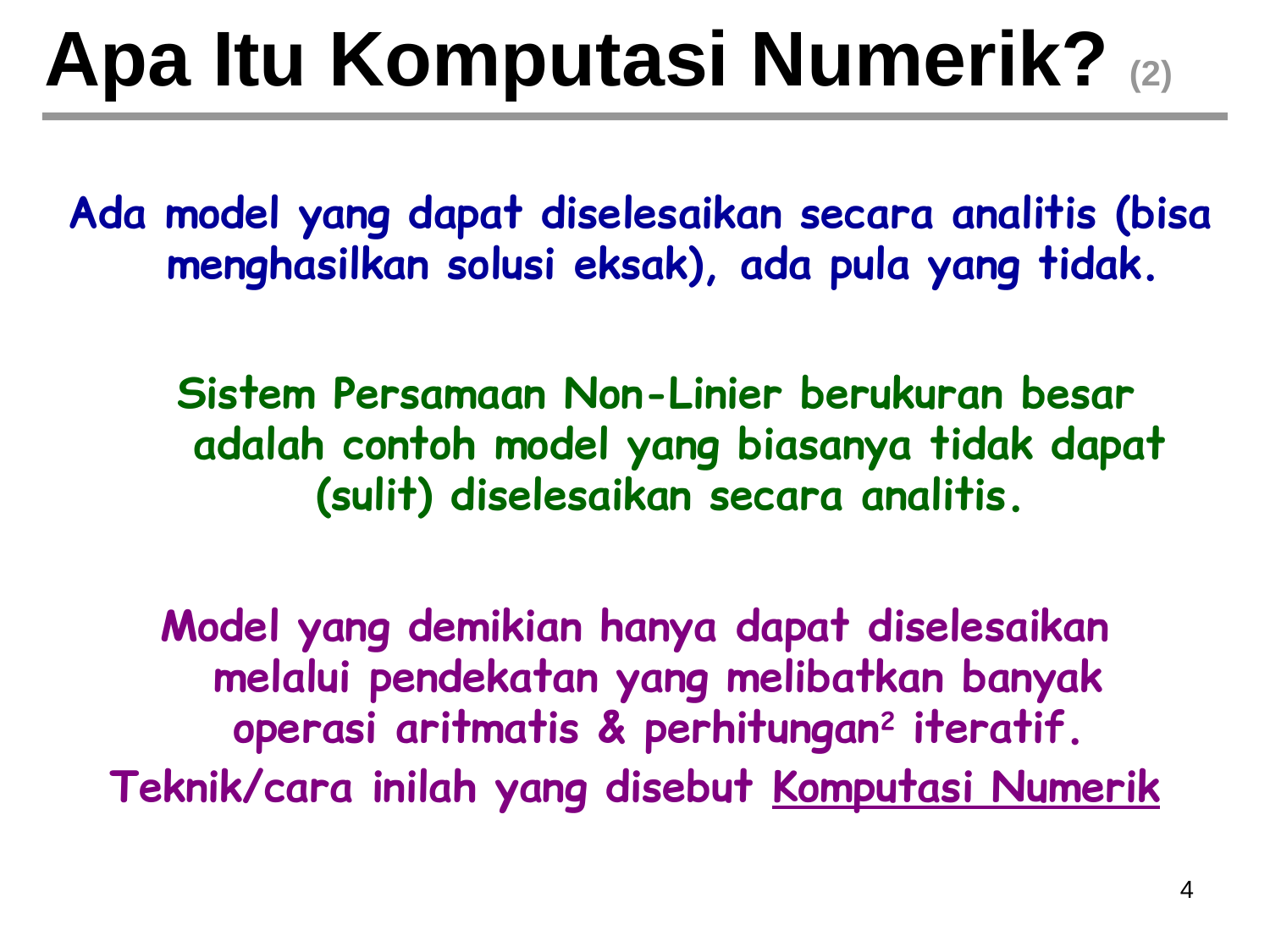

# Apa Itu Komputasi Numerik?  (2)

Ada model yang dapat diselesaikan secara analitis (bisa menghasilkan solusi eksak), ada pula yang tidak.
Sistem Persamaan Non-Linier berukuran besar adalah contoh model yang biasanya tidak dapat (sulit) diselesaikan secara analitis.
Model yang demikian hanya dapat diselesaikan melalui pendekatan yang melibatkan banyak operasi aritmatis & perhitungan2 iteratif.
Teknik/cara inilah yang disebut Komputasi Numerik
4